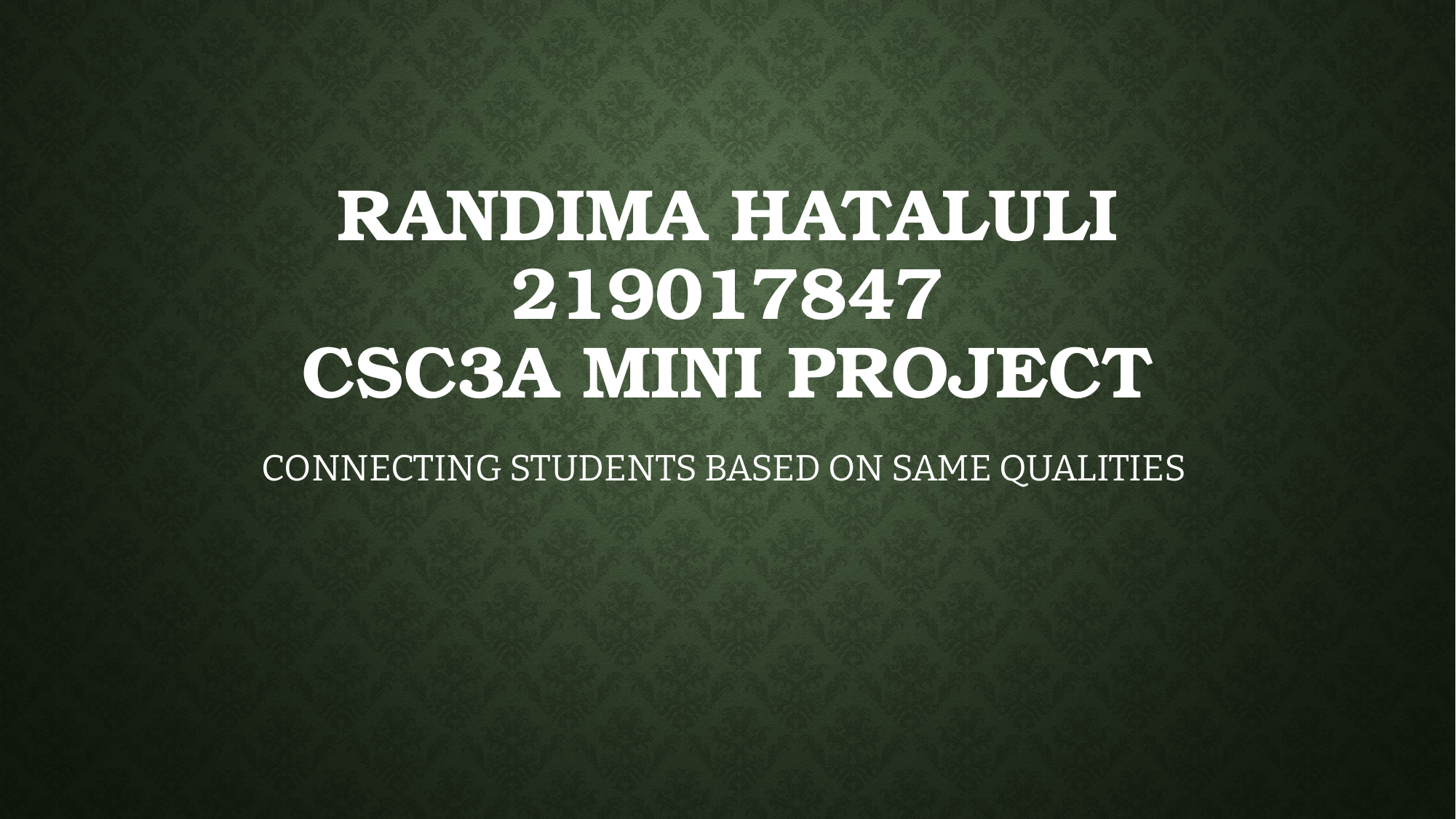

# RANDIMA HATALULI 219017847 CSC3A MINI PROJECT
CONNECTING STUDENTS BASED ON SAME QUALITIES